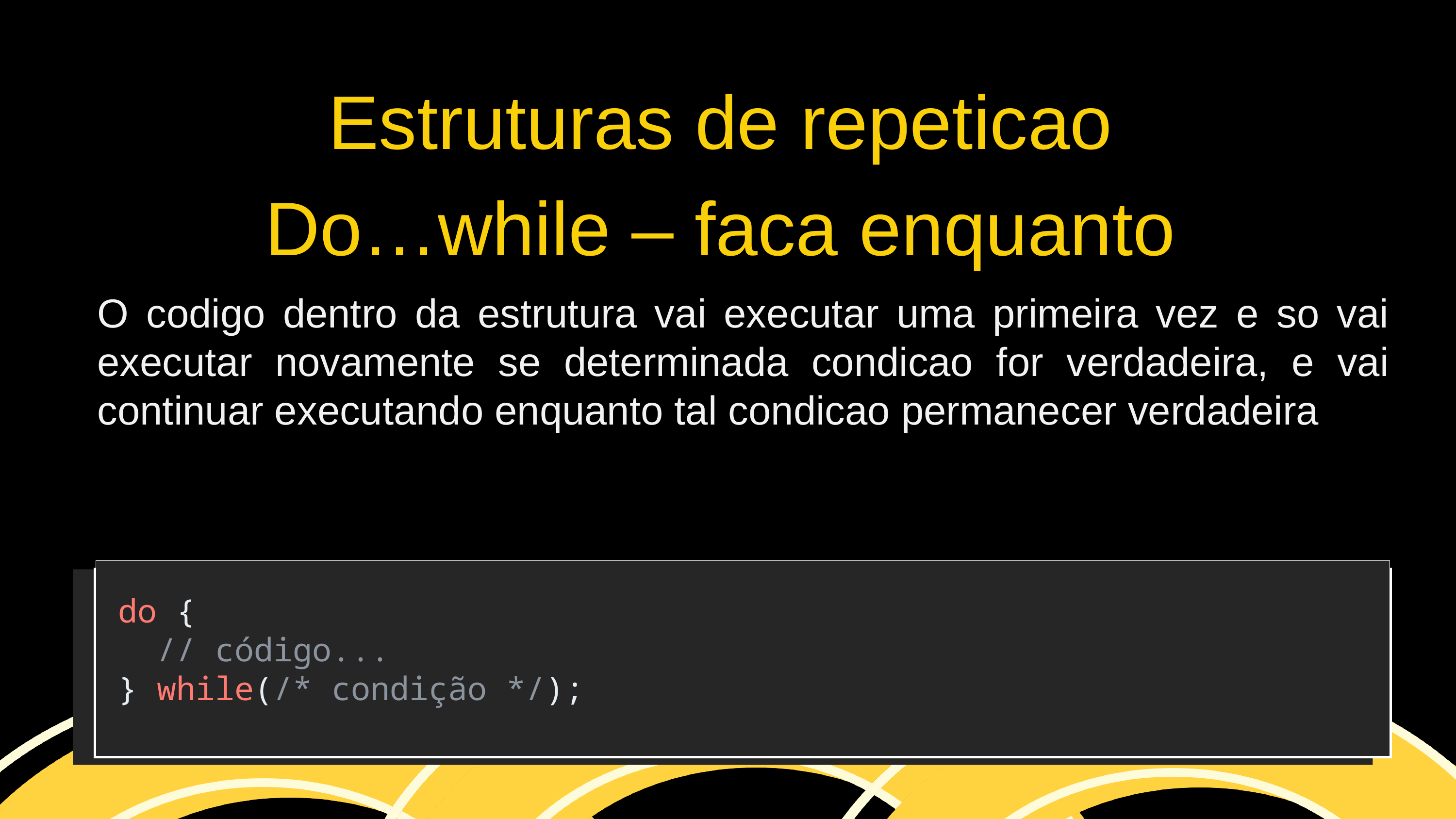

Estruturas de repeticao
Do…while – faca enquanto
O codigo dentro da estrutura vai executar uma primeira vez e so vai executar novamente se determinada condicao for verdadeira, e vai continuar executando enquanto tal condicao permanecer verdadeira

do {
  // código...
} while(/* condição */);